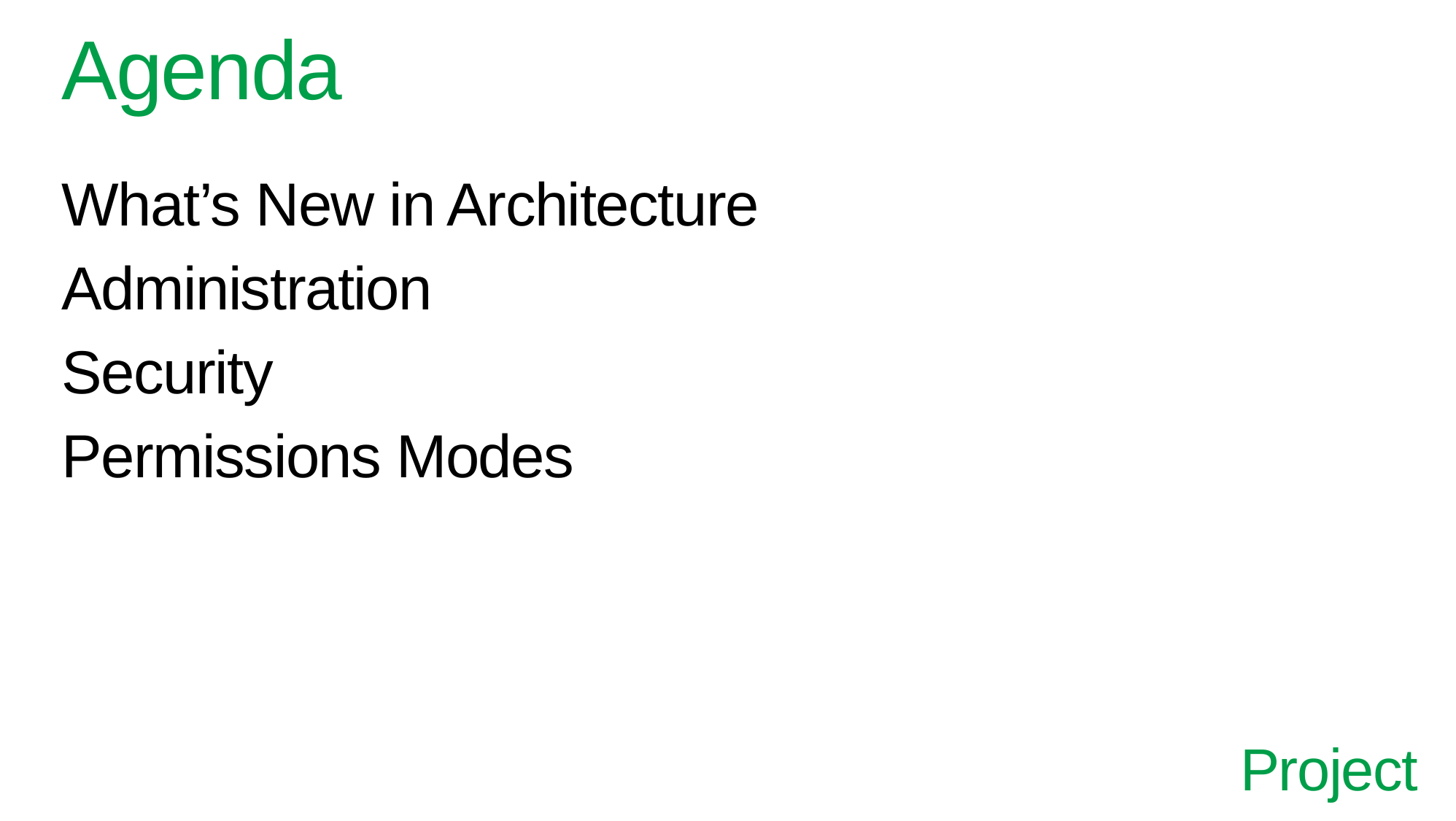

# Agenda
What’s New in Architecture
Administration
Security
Permissions Modes